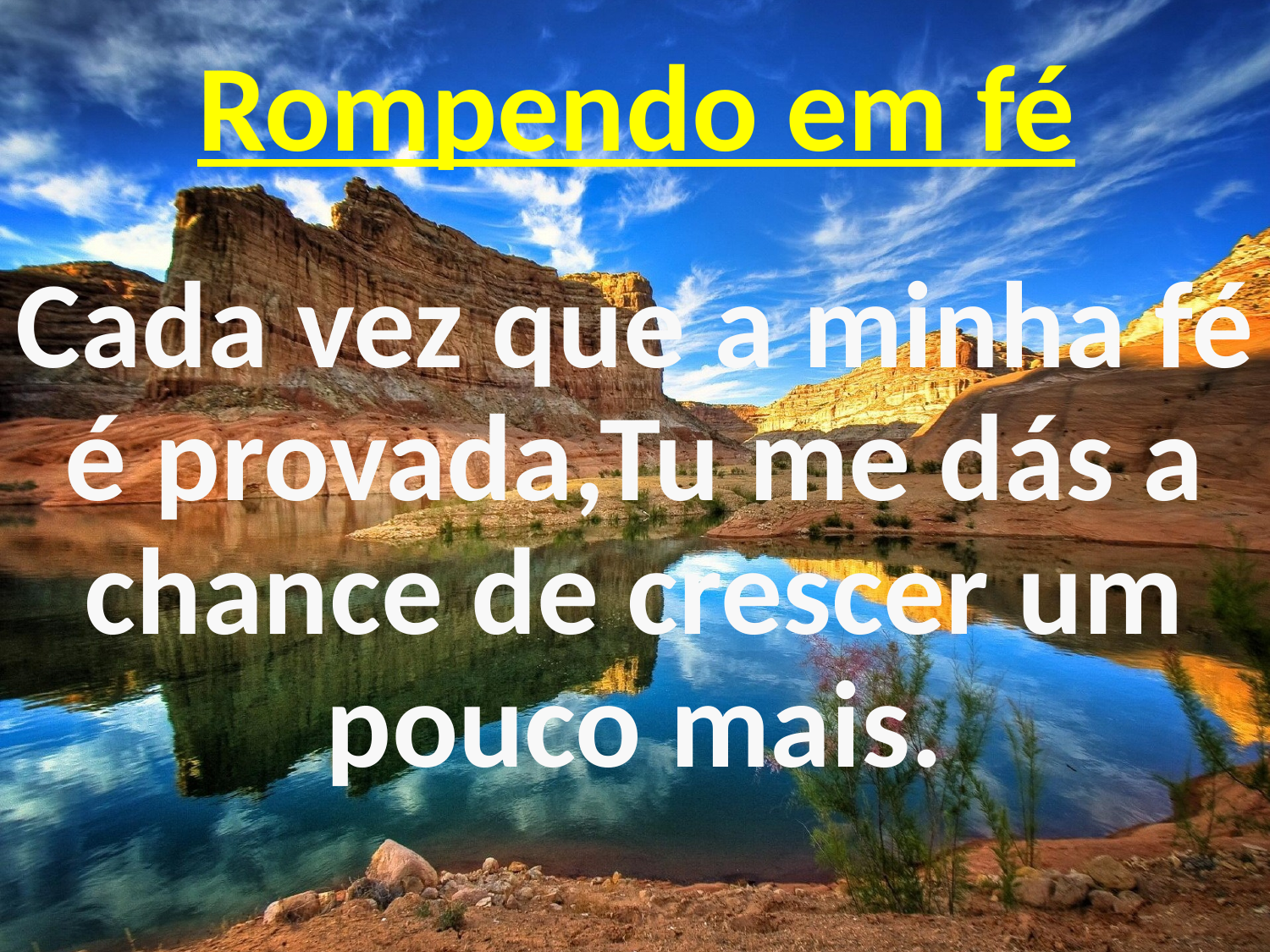

# Rompendo em fé
Cada vez que a minha fé é provada,Tu me dás a chance de crescer um pouco mais.